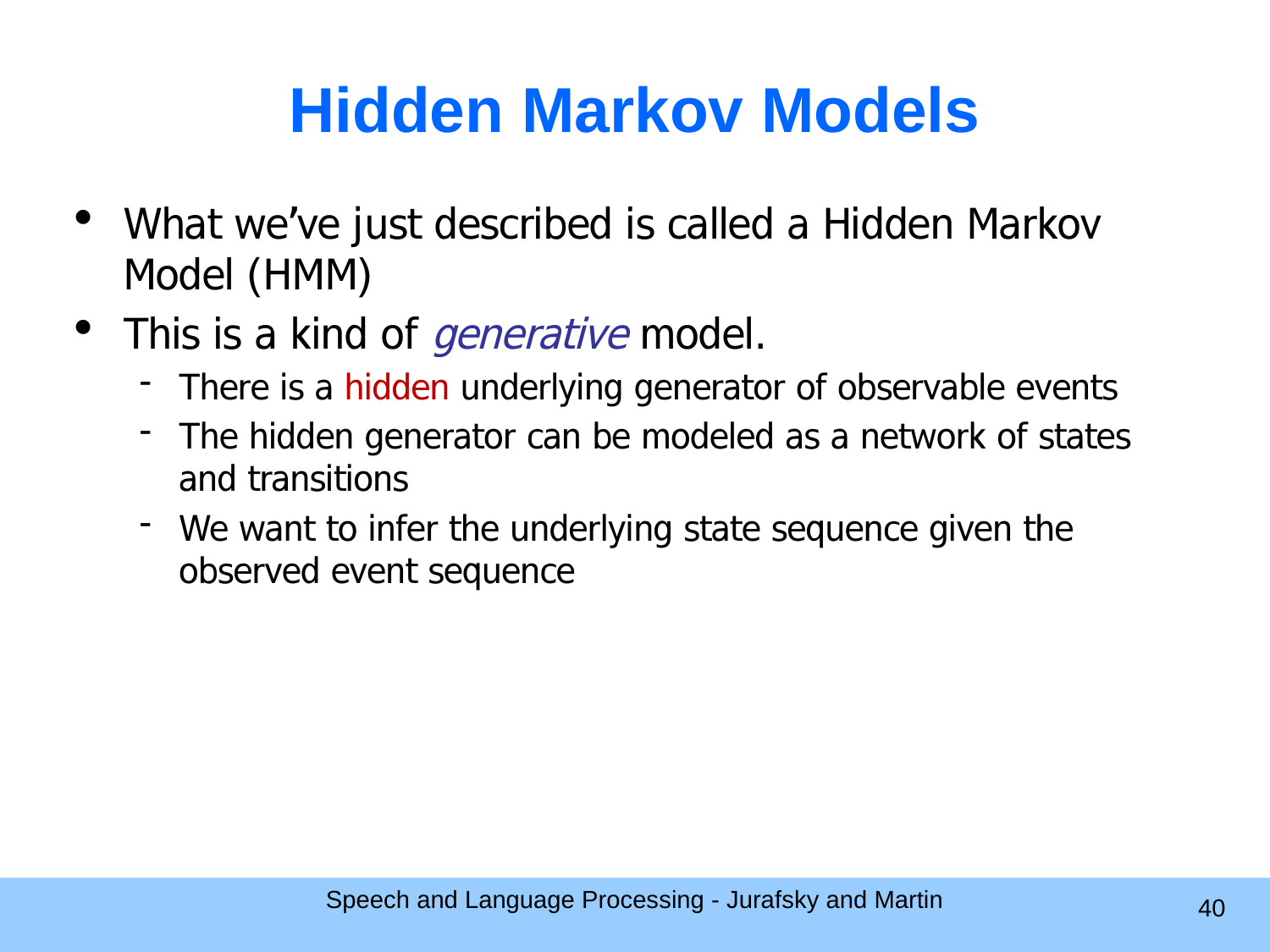

Hidden Markov Models
What we’ve just described is called a Hidden Markov Model (HMM)
This is a kind of generative model.
There is a hidden underlying generator of observable events
The hidden generator can be modeled as a network of states and transitions
We want to infer the underlying state sequence given the observed event sequence
Speech and Language Processing - Jurafsky and Martin

40